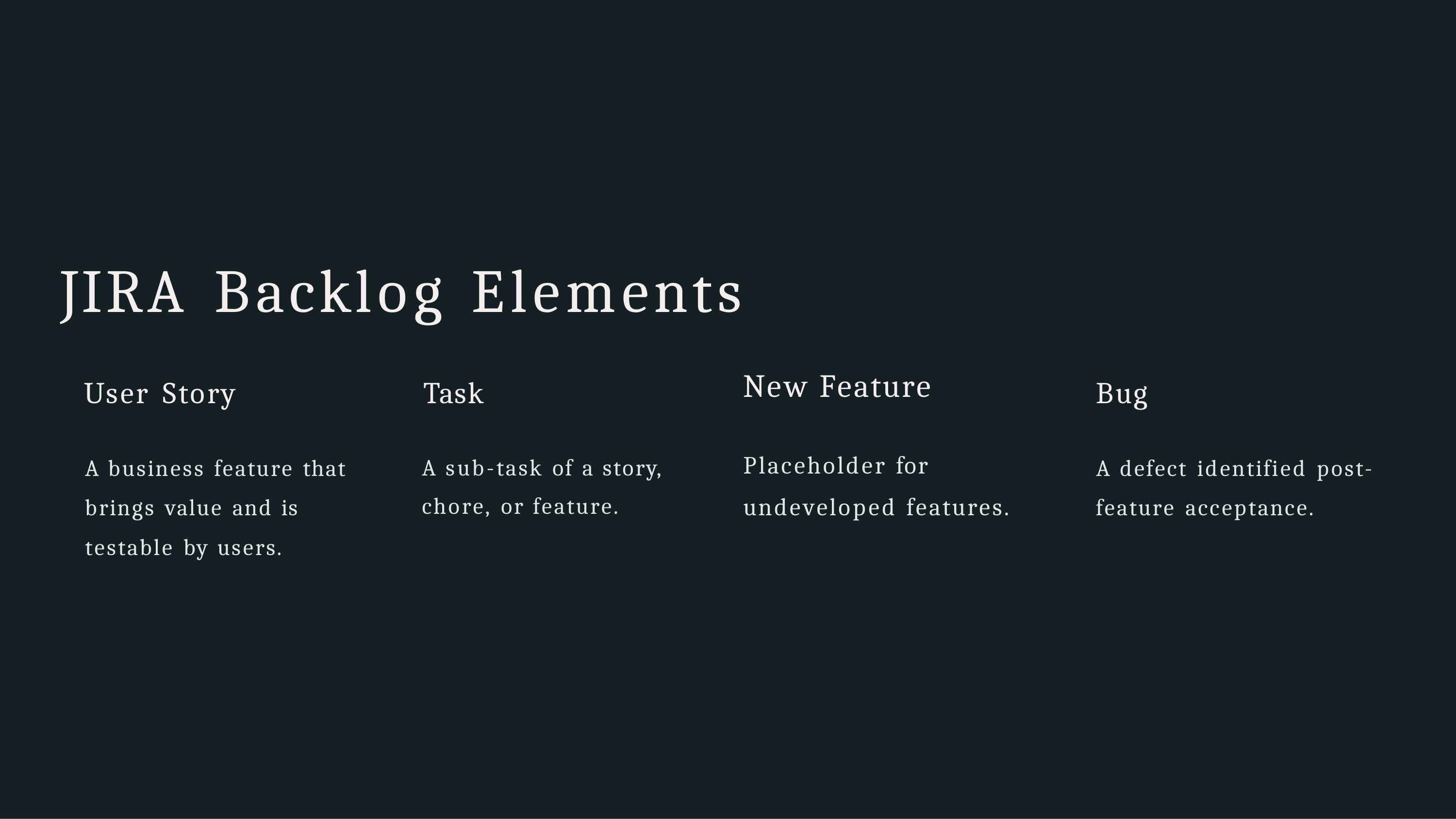

# JIRA	Backlog	Elements
New Feature
User	Story	Task
Bug
Placeholder for
undeveloped features.
A business feature that
brings value and is
testable by users.
A defect identified post-
feature acceptance.
A sub-task of a story,
chore, or feature.